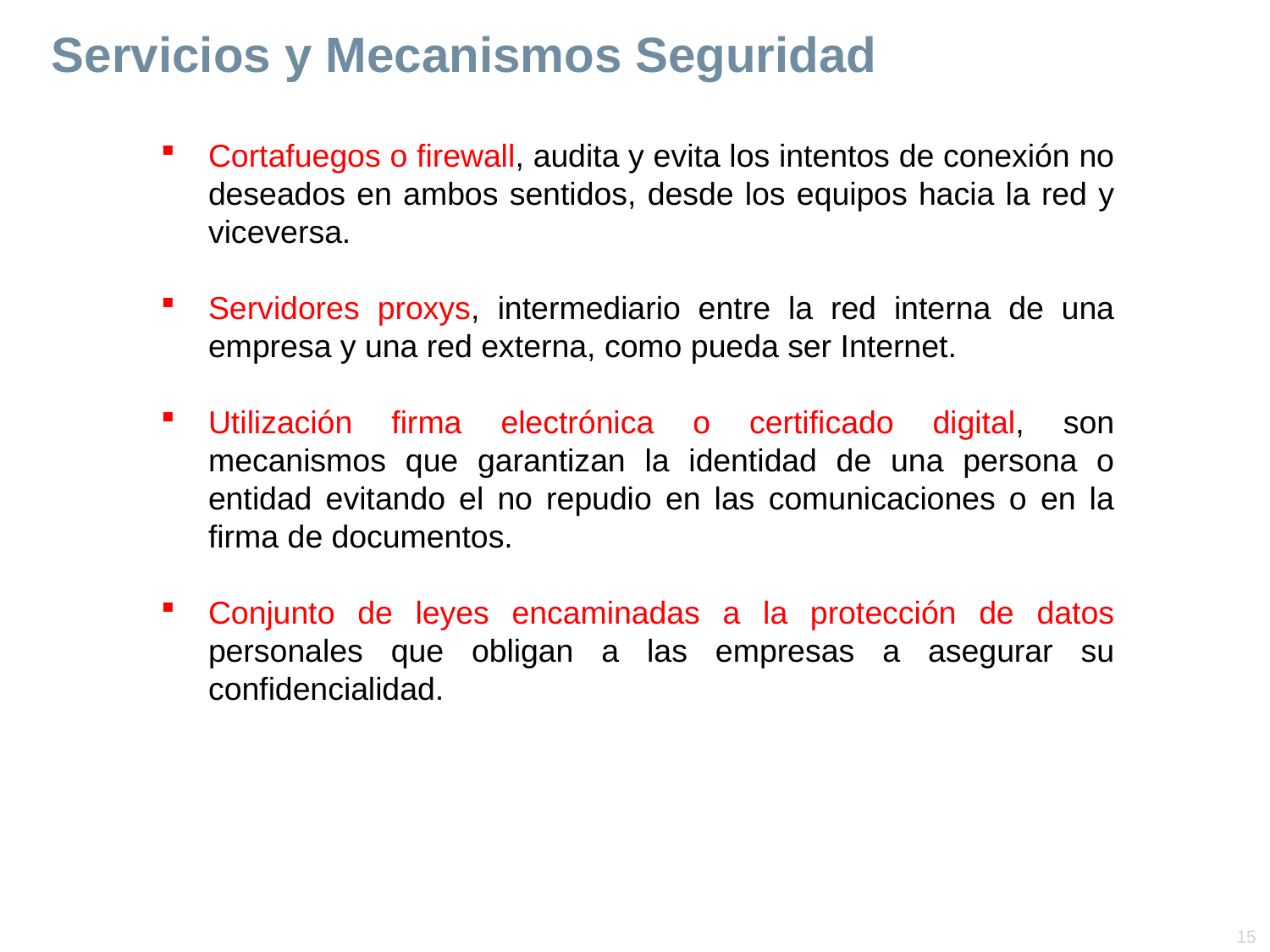

# Servicios y Mecanismos Seguridad
Cortafuegos o firewall, audita y evita los intentos de conexión no deseados en ambos sentidos, desde los equipos hacia la red y viceversa.

Servidores proxys, intermediario entre la red interna de una empresa y una red externa, como pueda ser Internet.

Utilización firma electrónica o certificado digital, son mecanismos que garantizan la identidad de una persona o entidad evitando el no repudio en las comunicaciones o en la firma de documentos.

Conjunto de leyes encaminadas a la protección de datos personales que obligan a las empresas a asegurar su confidencialidad.